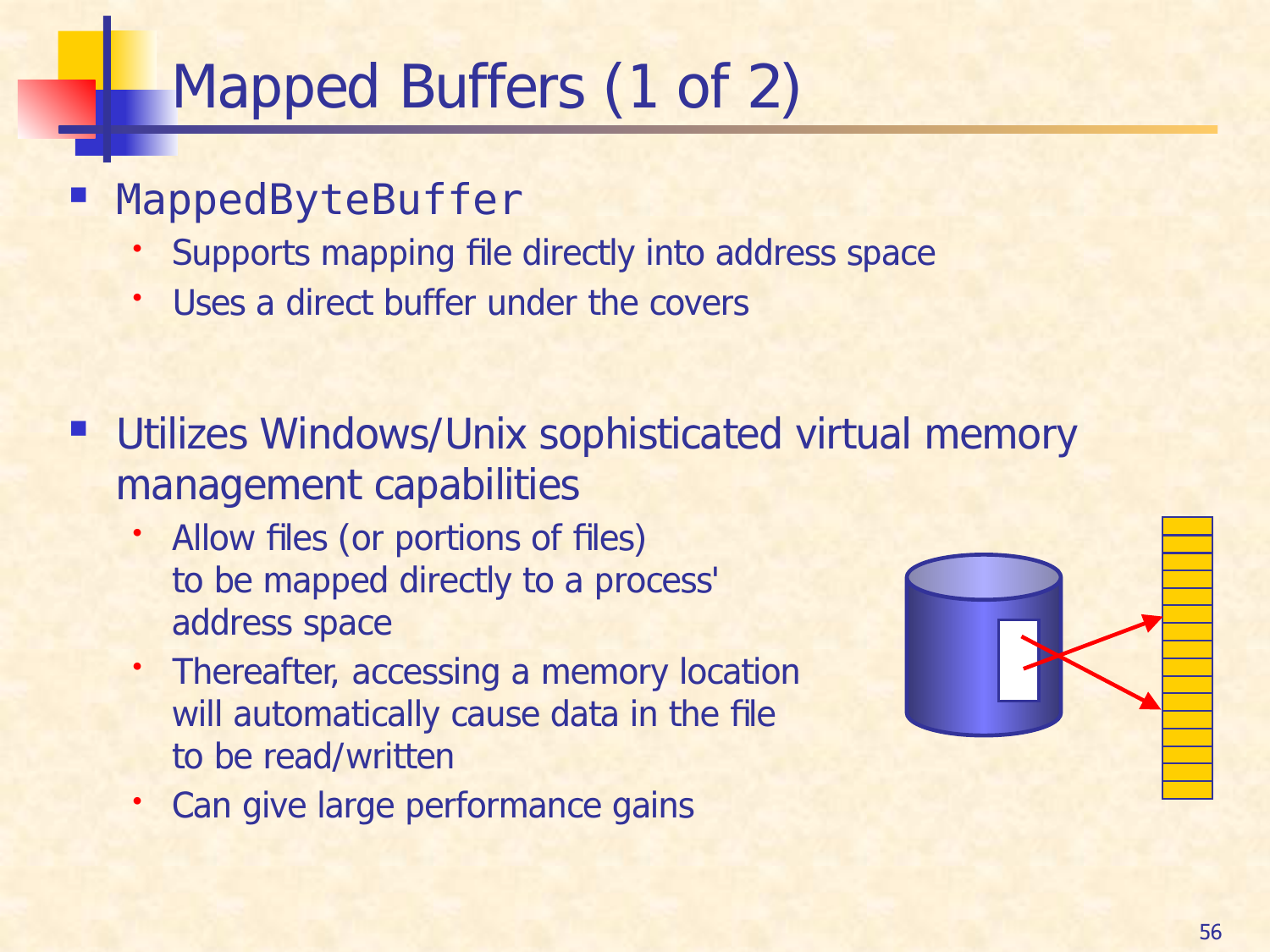

# Mapped Buffers (1 of 2)
MappedByteBuffer
Supports mapping file directly into address space
Uses a direct buffer under the covers

Utilizes Windows/Unix sophisticated virtual memory management capabilities
Allow files (or portions of files)
to be mapped directly to a process'
address space
Thereafter, accessing a memory location
will automatically cause data in the file
to be read/written
Can give large performance gains

56